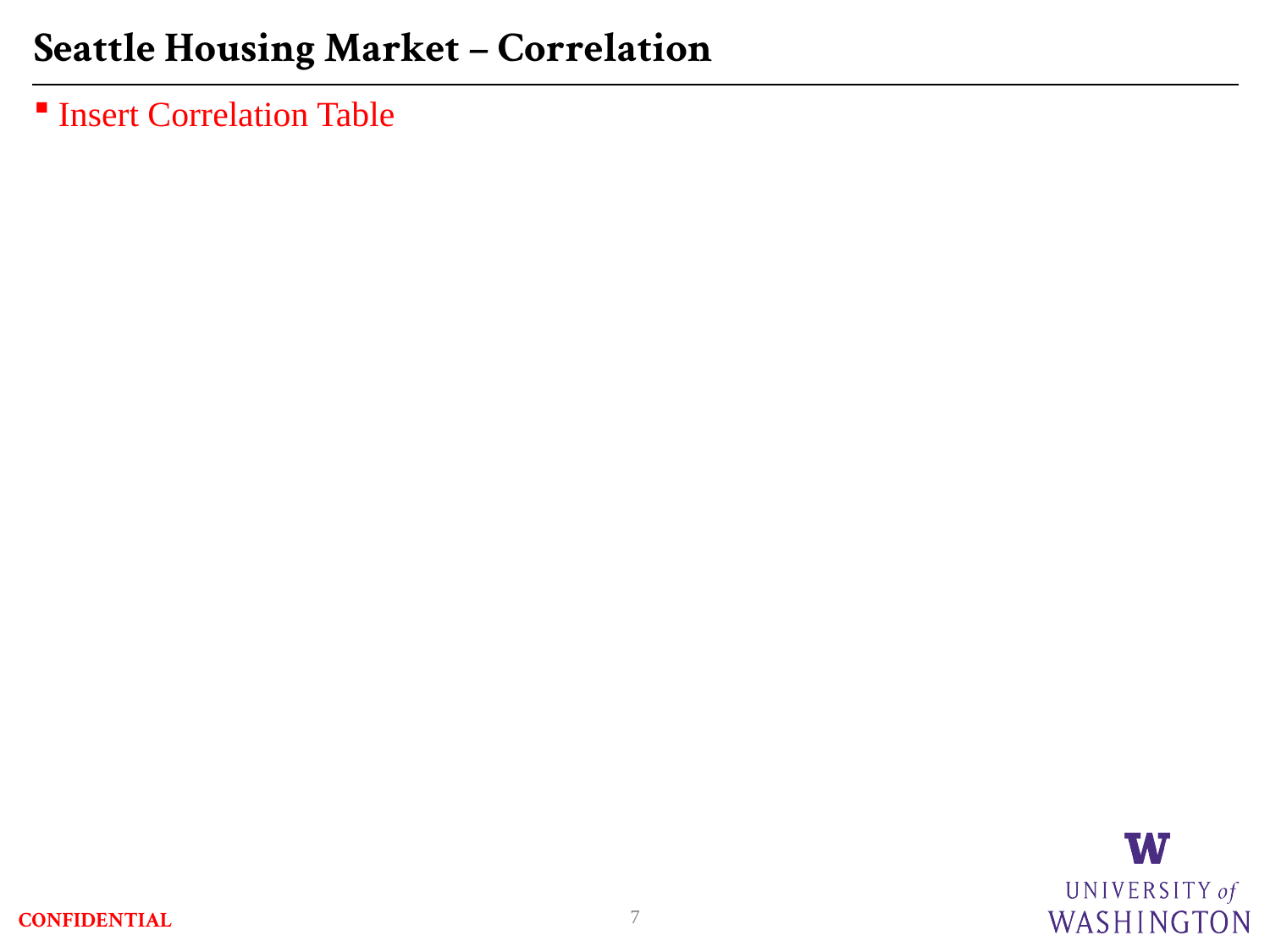

# Seattle Housing Market – Correlation
Insert Correlation Table